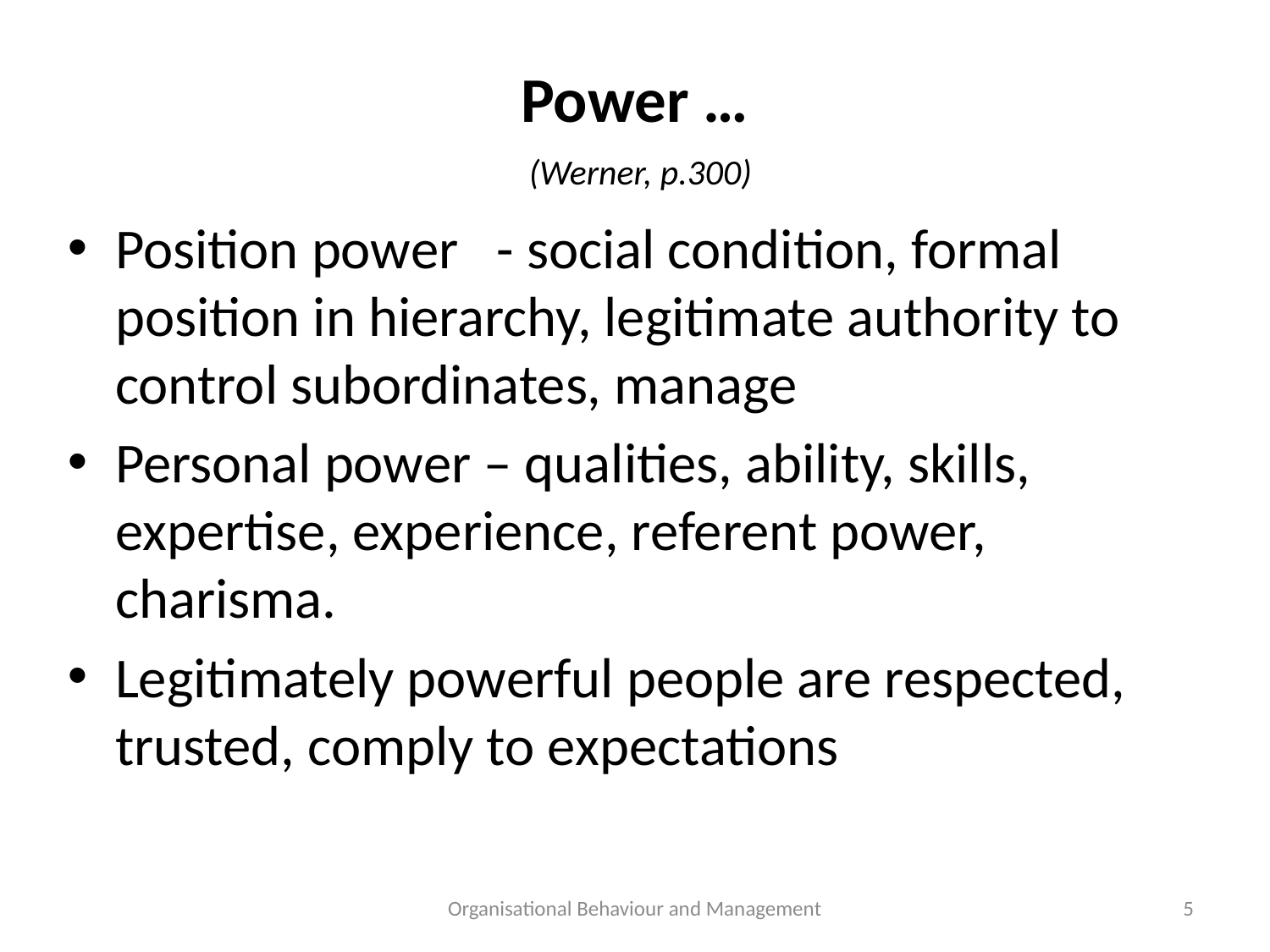

# Power … (Werner, p.300)
Position power   - social condition, formal position in hierarchy, legitimate authority to control subordinates, manage
Personal power – qualities, ability, skills, expertise, experience, referent power, charisma.
Legitimately powerful people are respected, trusted, comply to expectations

Organisational Behaviour and Management
5